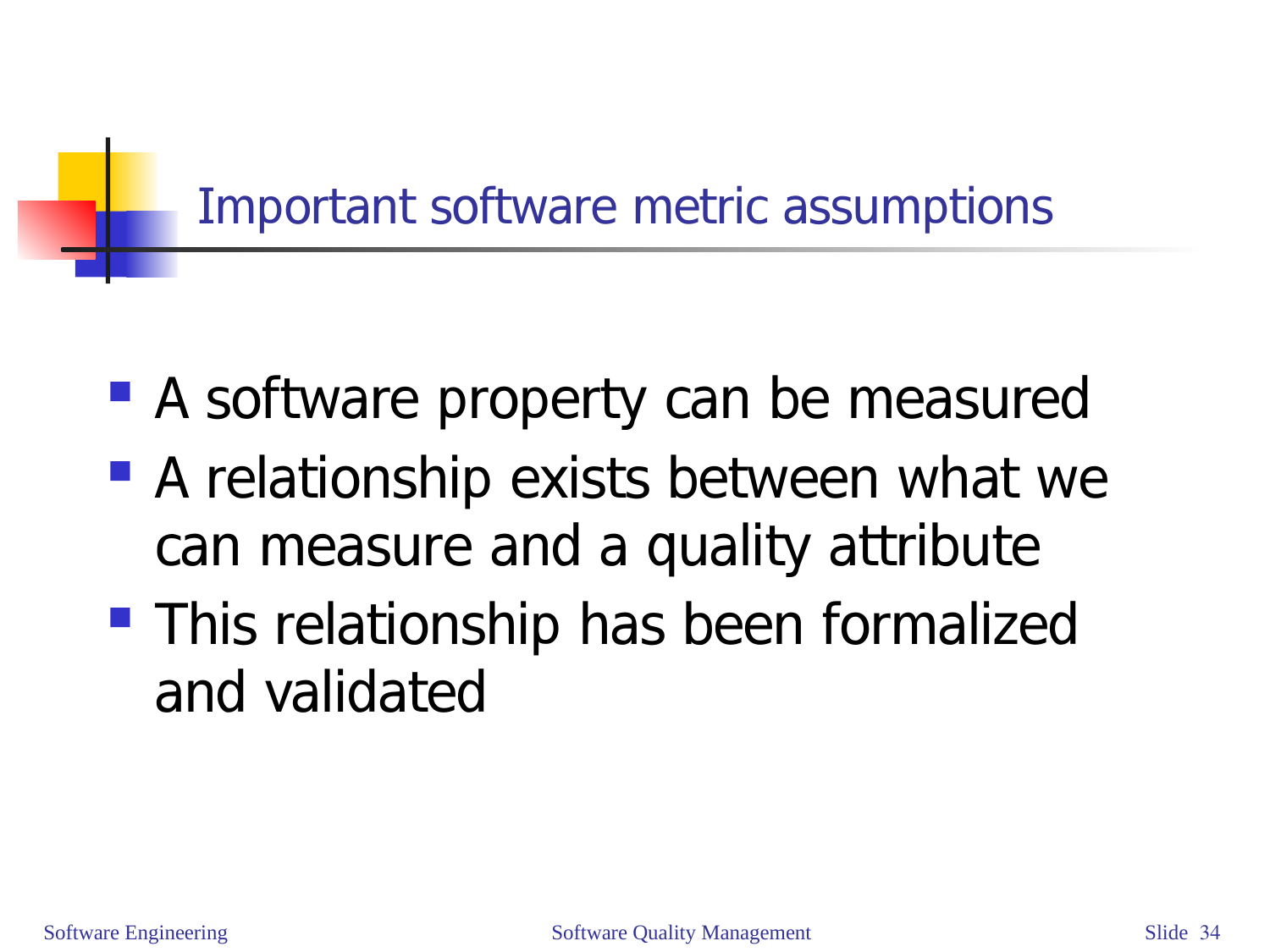

# Important software metric assumptions
A software property can be measured
A relationship exists between what we can measure and a quality attribute
This relationship has been formalized and validated